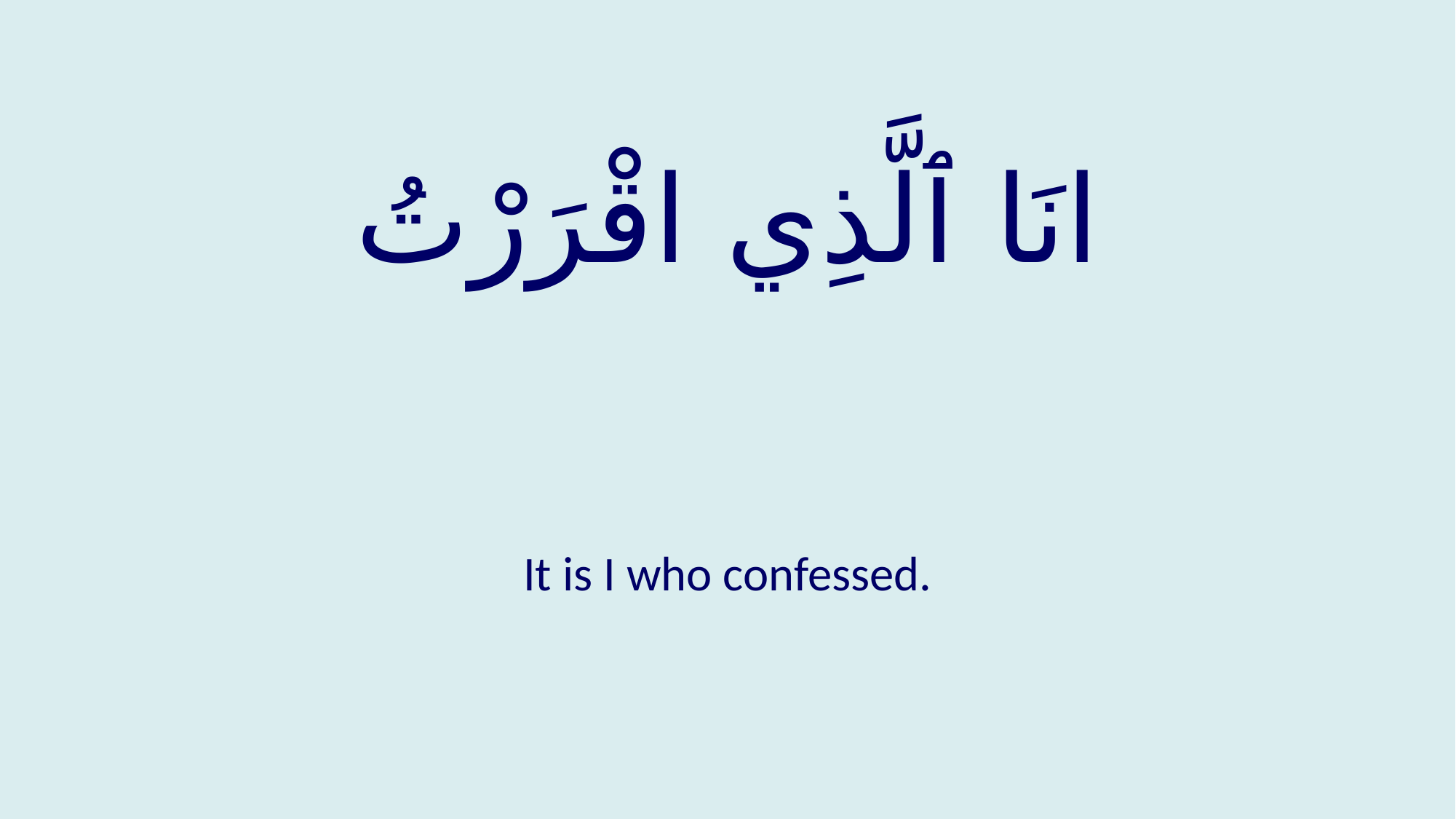

# انَا ٱلَّذِي اقْرَرْتُ
It is I who confessed.